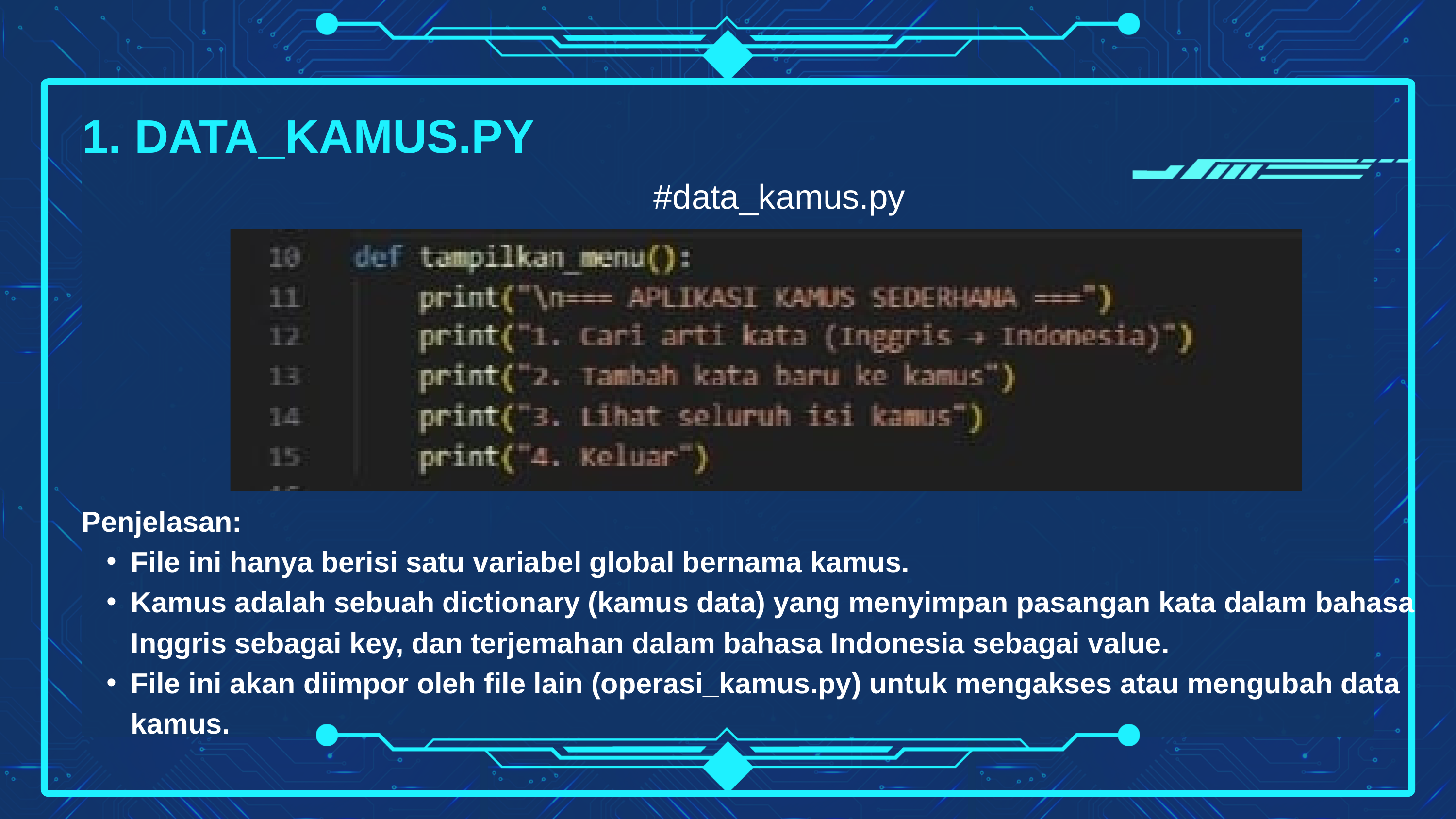

1. DATA_KAMUS.PY

#data_kamus.py

Penjelasan:
File ini hanya berisi satu variabel global bernama kamus.
Kamus adalah sebuah dictionary (kamus data) yang menyimpan pasangan kata dalam bahasa Inggris sebagai key, dan terjemahan dalam bahasa Indonesia sebagai value.
File ini akan diimpor oleh file lain (operasi_kamus.py) untuk mengakses atau mengubah data kamus.